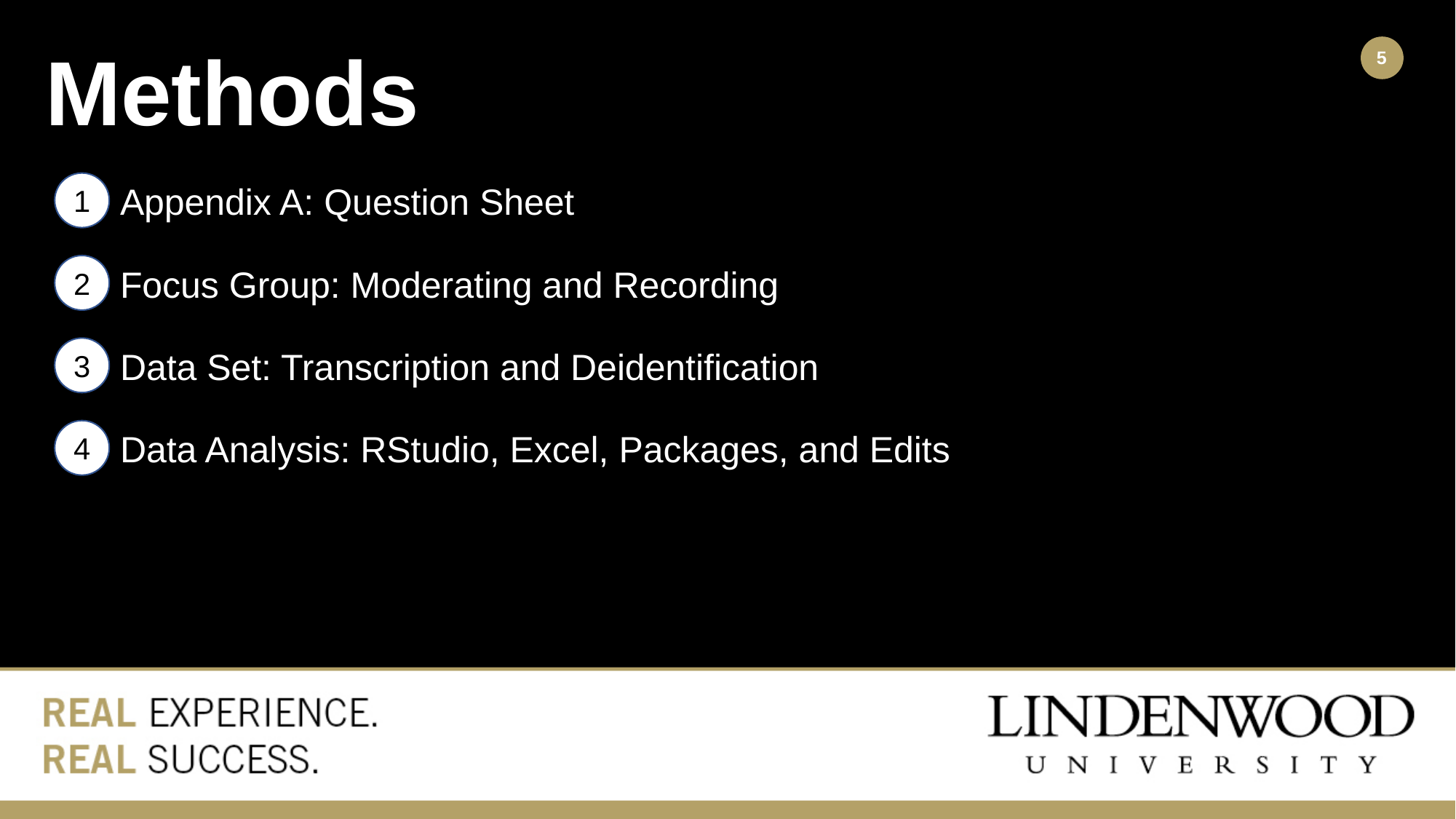

Methods
1
Appendix A: Question Sheet
2
Focus Group: Moderating and Recording
3
Data Set: Transcription and Deidentification
4
Data Analysis: RStudio, Excel, Packages, and Edits